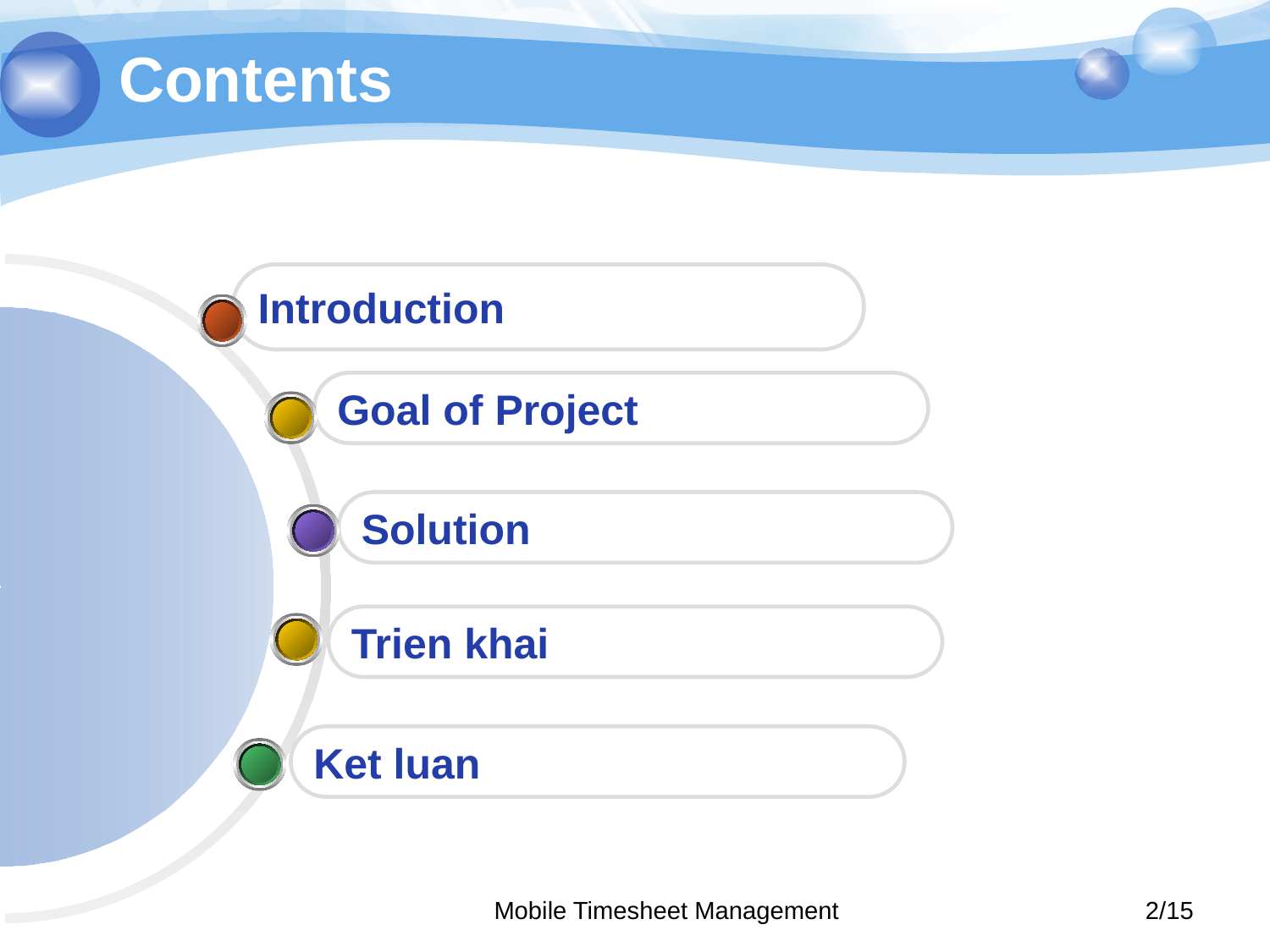

# Contents

Introduction

1
Goal of Project

Solution

3
Trien khai

4
Ket luan

Mobile Timesheet Management
2/15